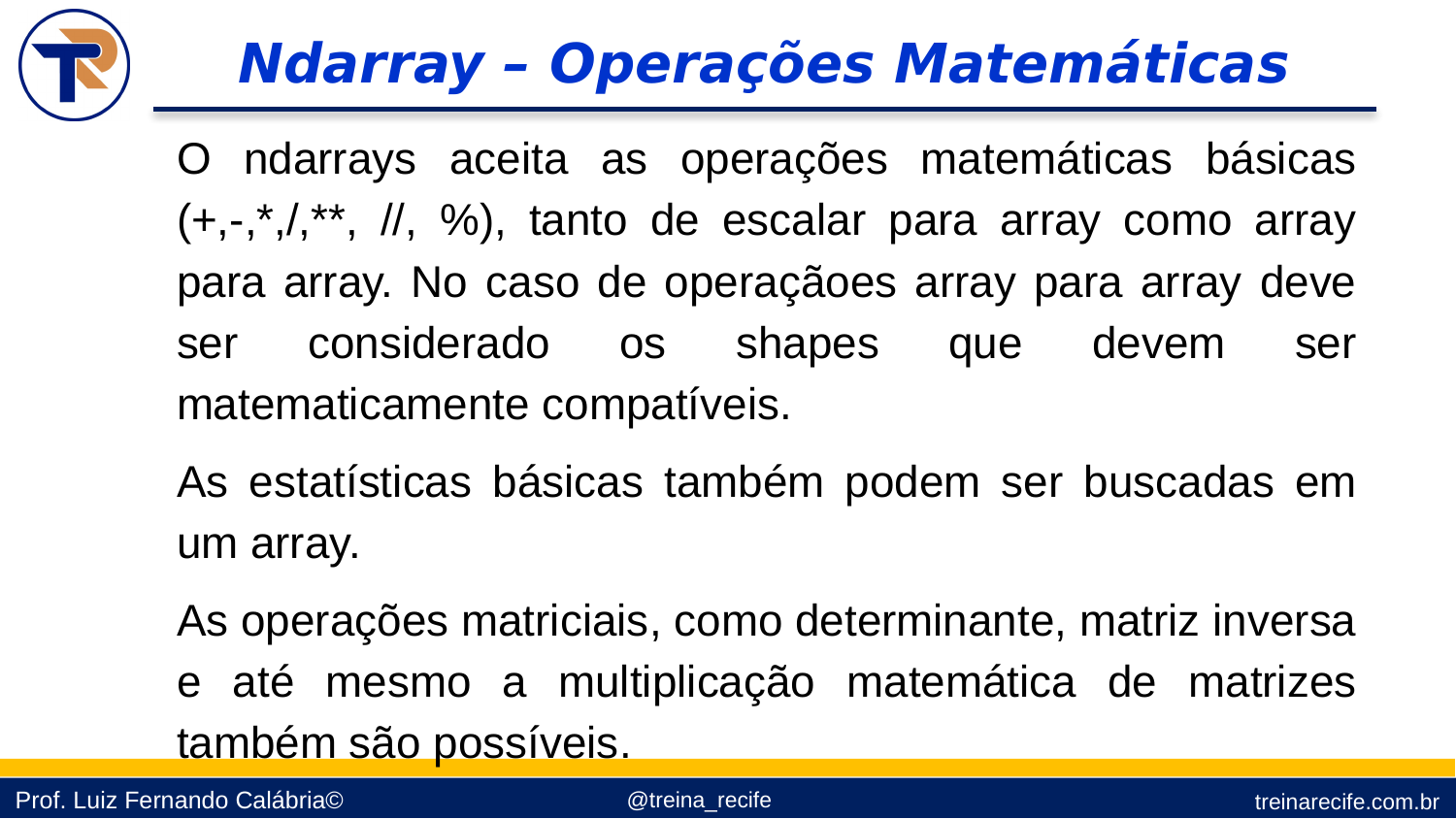

Ndarray – Operações Matemáticas
O ndarrays aceita as operações matemáticas básicas (+,-,*,/,**, //, %), tanto de escalar para array como array para array. No caso de operaçãoes array para array deve ser considerado os shapes que devem ser matematicamente compatíveis.
As estatísticas básicas também podem ser buscadas em um array.
As operações matriciais, como determinante, matriz inversa e até mesmo a multiplicação matemática de matrizes também são possíveis.